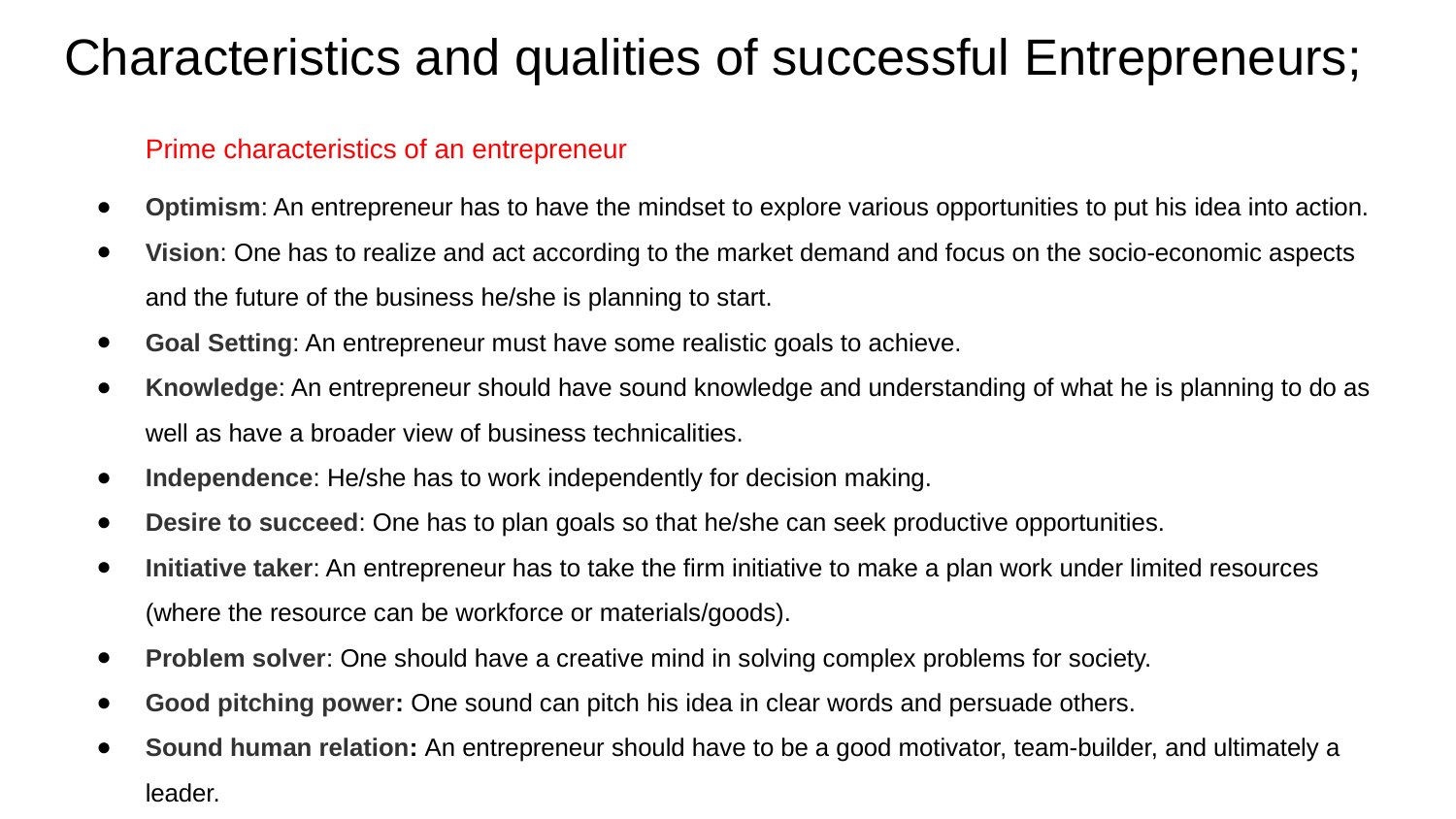

# Characteristics and qualities of successful Entrepreneurs;

Prime characteristics of an entrepreneur
Optimism: An entrepreneur has to have the mindset to explore various opportunities to put his idea into action.
Vision: One has to realize and act according to the market demand and focus on the socio-economic aspects and the future of the business he/she is planning to start.
Goal Setting: An entrepreneur must have some realistic goals to achieve.
Knowledge: An entrepreneur should have sound knowledge and understanding of what he is planning to do as well as have a broader view of business technicalities.
Independence: He/she has to work independently for decision making.
Desire to succeed: One has to plan goals so that he/she can seek productive opportunities.
Initiative taker: An entrepreneur has to take the firm initiative to make a plan work under limited resources (where the resource can be workforce or materials/goods).
Problem solver: One should have a creative mind in solving complex problems for society.
Good pitching power: One sound can pitch his idea in clear words and persuade others.
Sound human relation: An entrepreneur should have to be a good motivator, team-builder, and ultimately a leader.